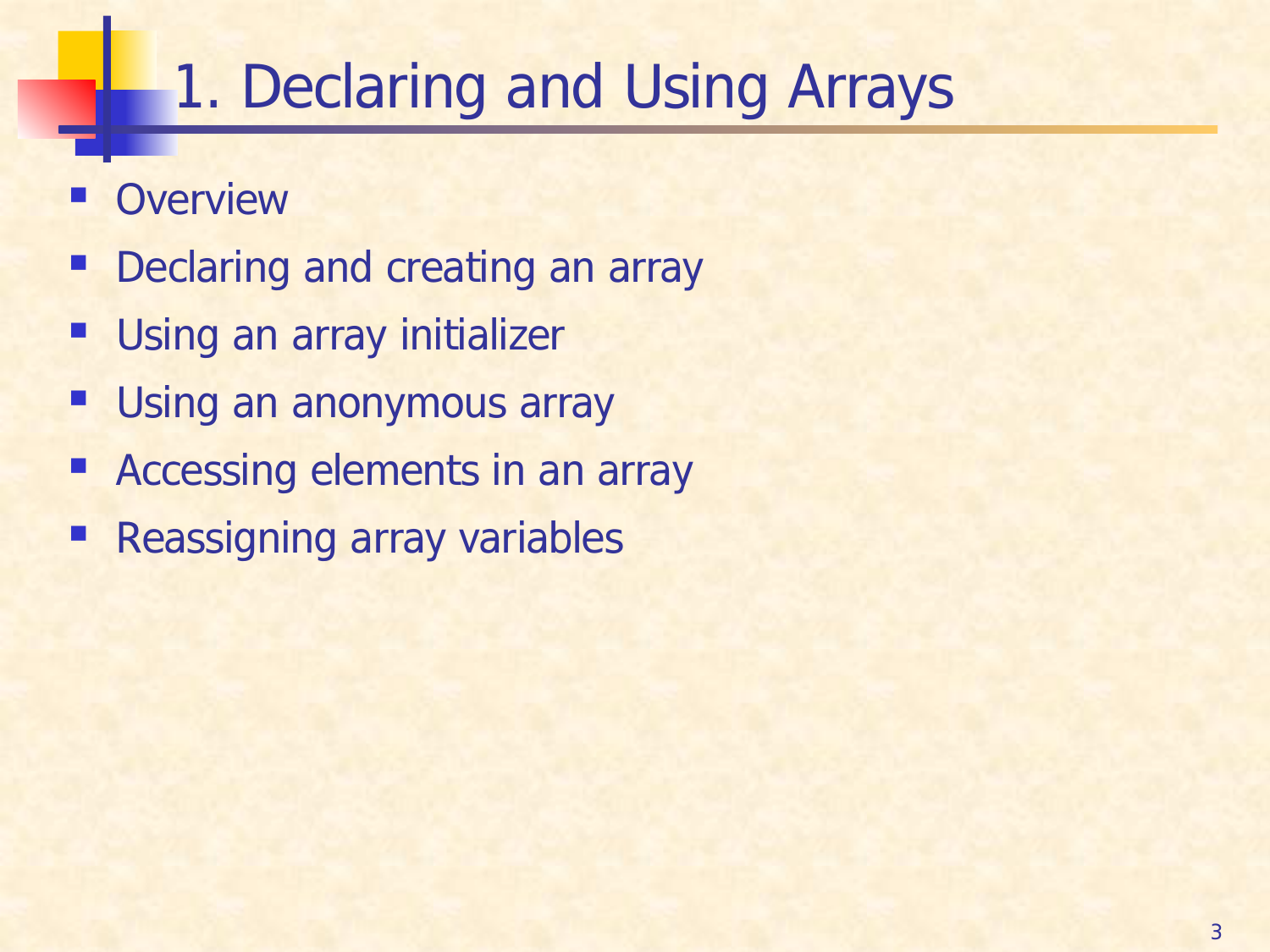

# 1. Declaring and Using Arrays
Overview
Declaring and creating an array
Using an array initializer
Using an anonymous array
Accessing elements in an array
Reassigning array variables
3